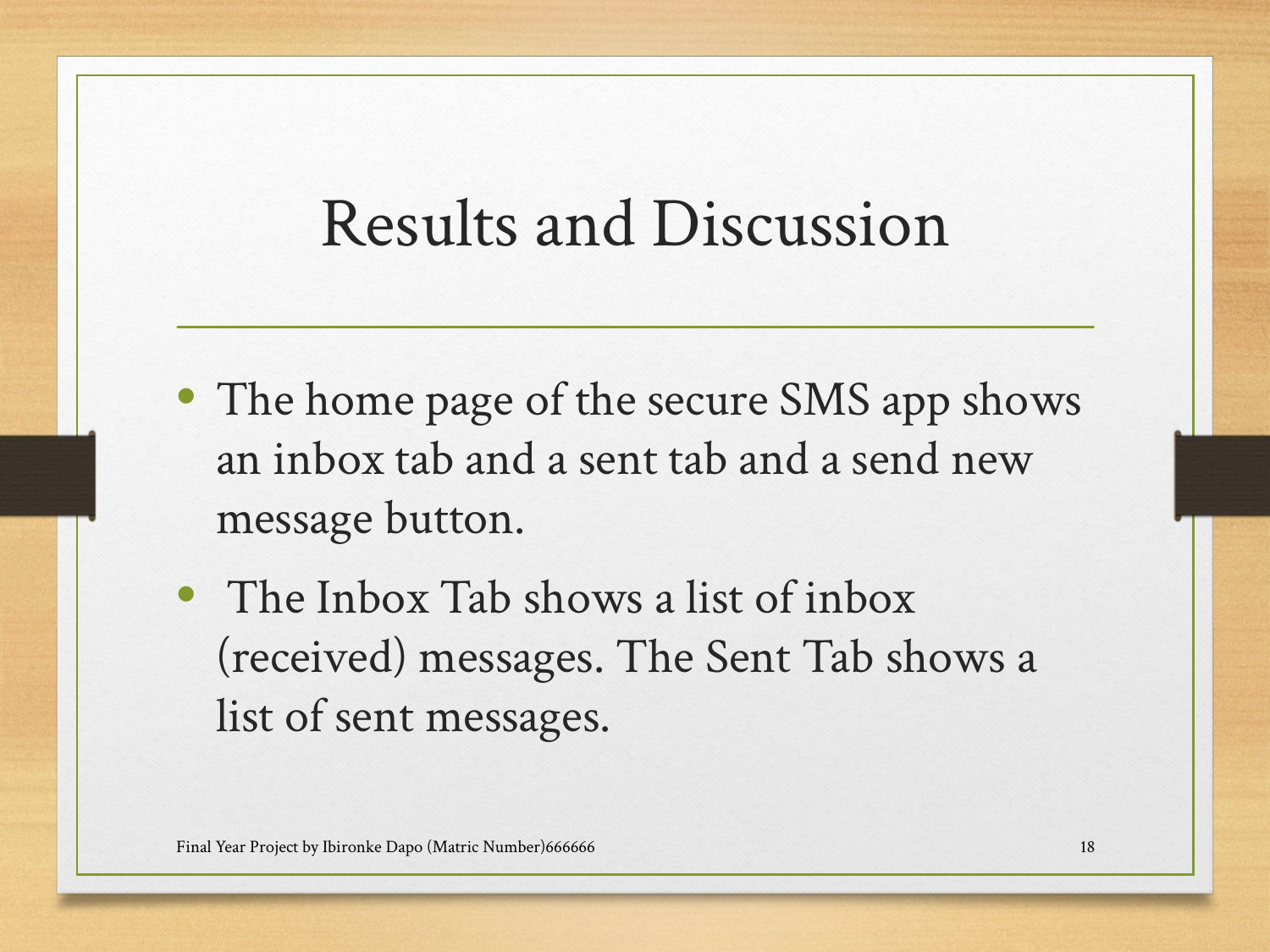

# Results and Discussion
The home page of the secure SMS app shows an inbox tab and a sent tab and a send new message button.
 The Inbox Tab shows a list of inbox (received) messages. The Sent Tab shows a list of sent messages.

Final Year Project by Ibironke Dapo (Matric Number)666666
18